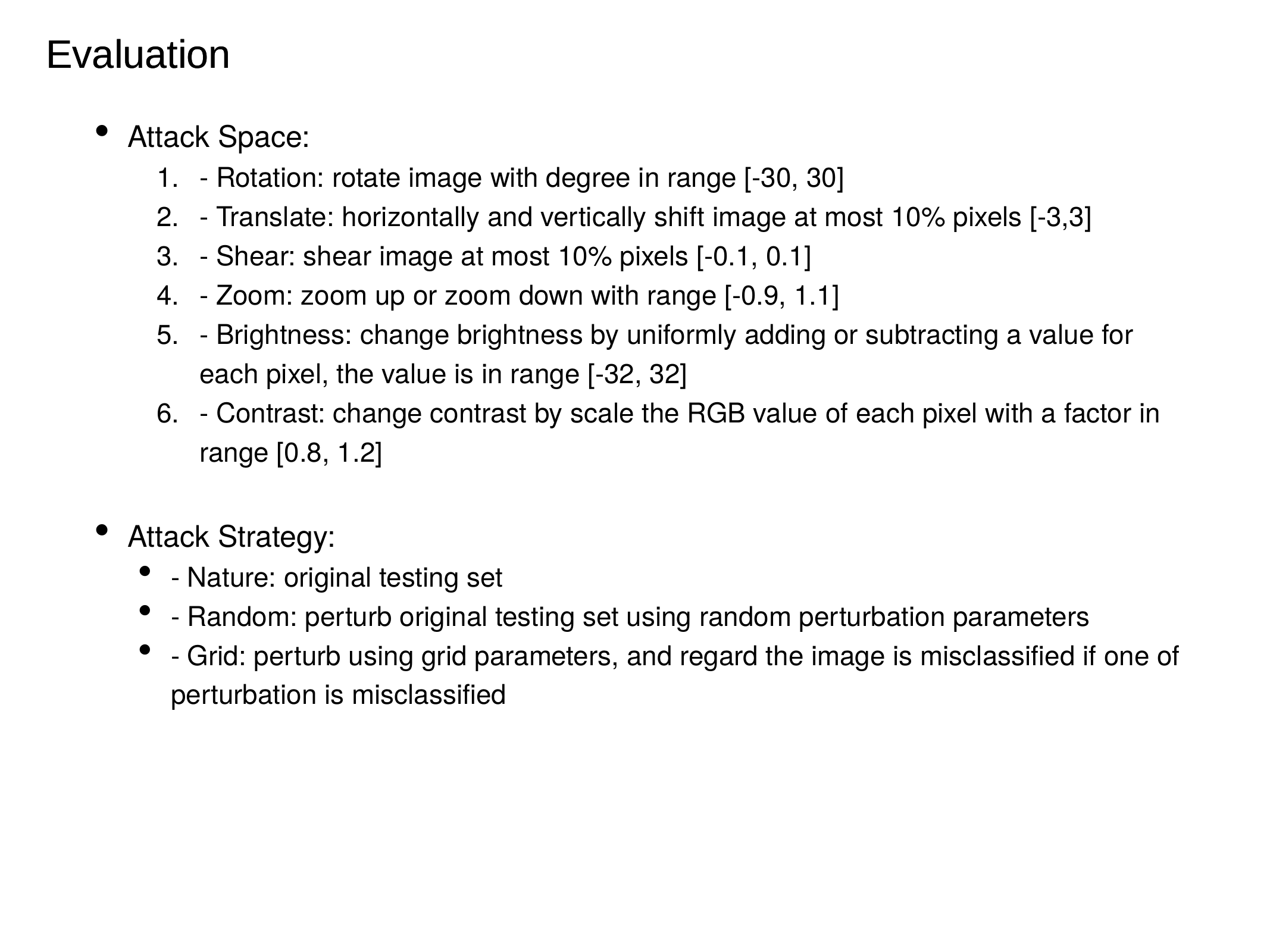

Evaluation
Evaluation
Attack Space:
- Rotation: rotate image with degree in range [-30, 30]
- Translate: horizontally and vertically shift image at most 10% pixels [-3,3]
- Shear: shear image at most 10% pixels [-0.1, 0.1]
- Zoom: zoom up or zoom down with range [-0.9, 1.1]
- Brightness: change brightness by uniformly adding or subtracting a value for each pixel, the value is in range [-32, 32]
- Contrast: change contrast by scale the RGB value of each pixel with a factor in range [0.8, 1.2]

Attack Strategy:
- Nature: original testing set
- Random: perturb original testing set using random perturbation parameters
- Grid: perturb using grid parameters, and regard the image is misclassified if one of perturbation is misclassified